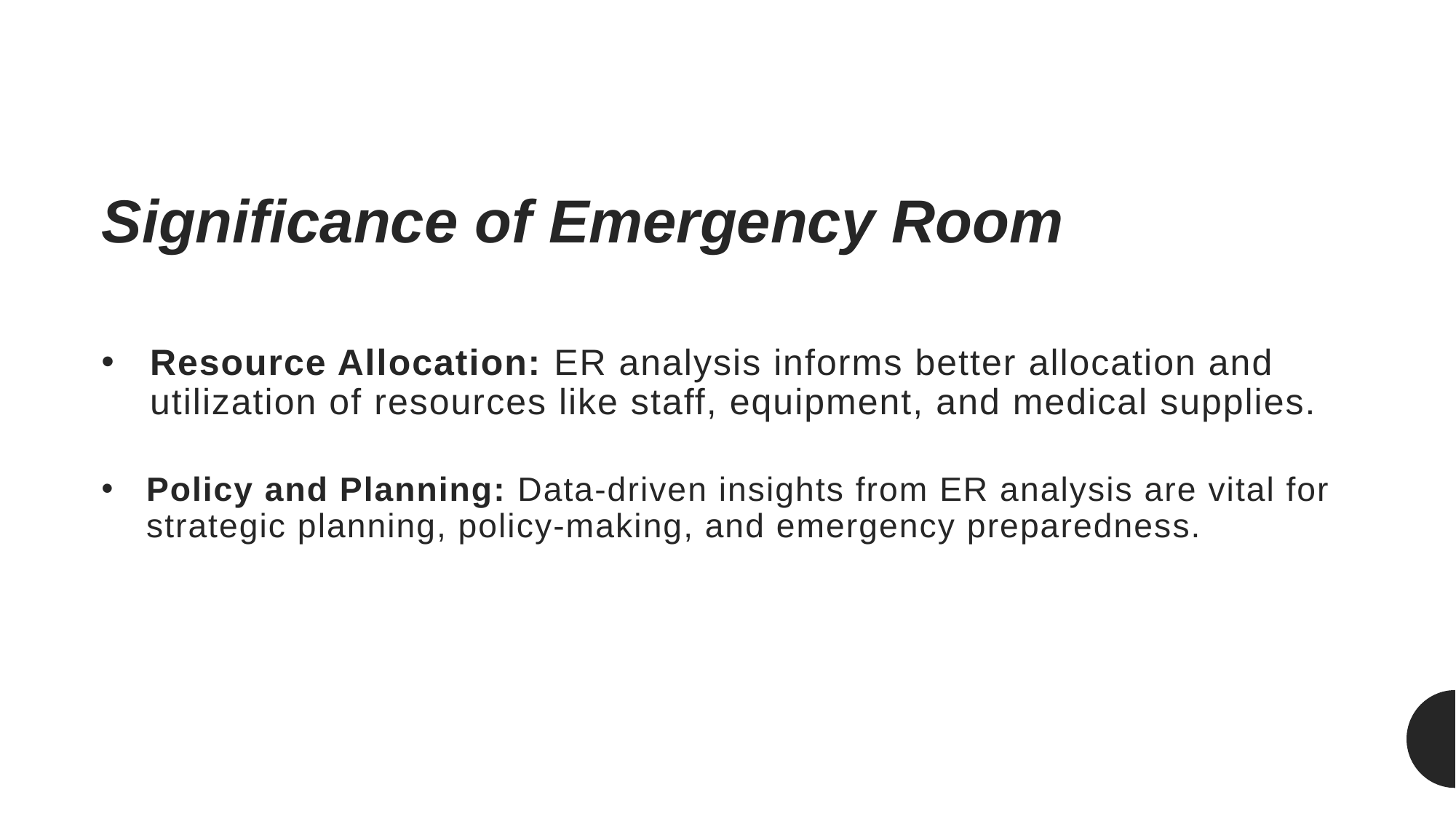

Significance of Emergency Room
Resource Allocation: ER analysis informs better allocation and utilization of resources like staff, equipment, and medical supplies.
Policy and Planning: Data-driven insights from ER analysis are vital for strategic planning, policy-making, and emergency preparedness.